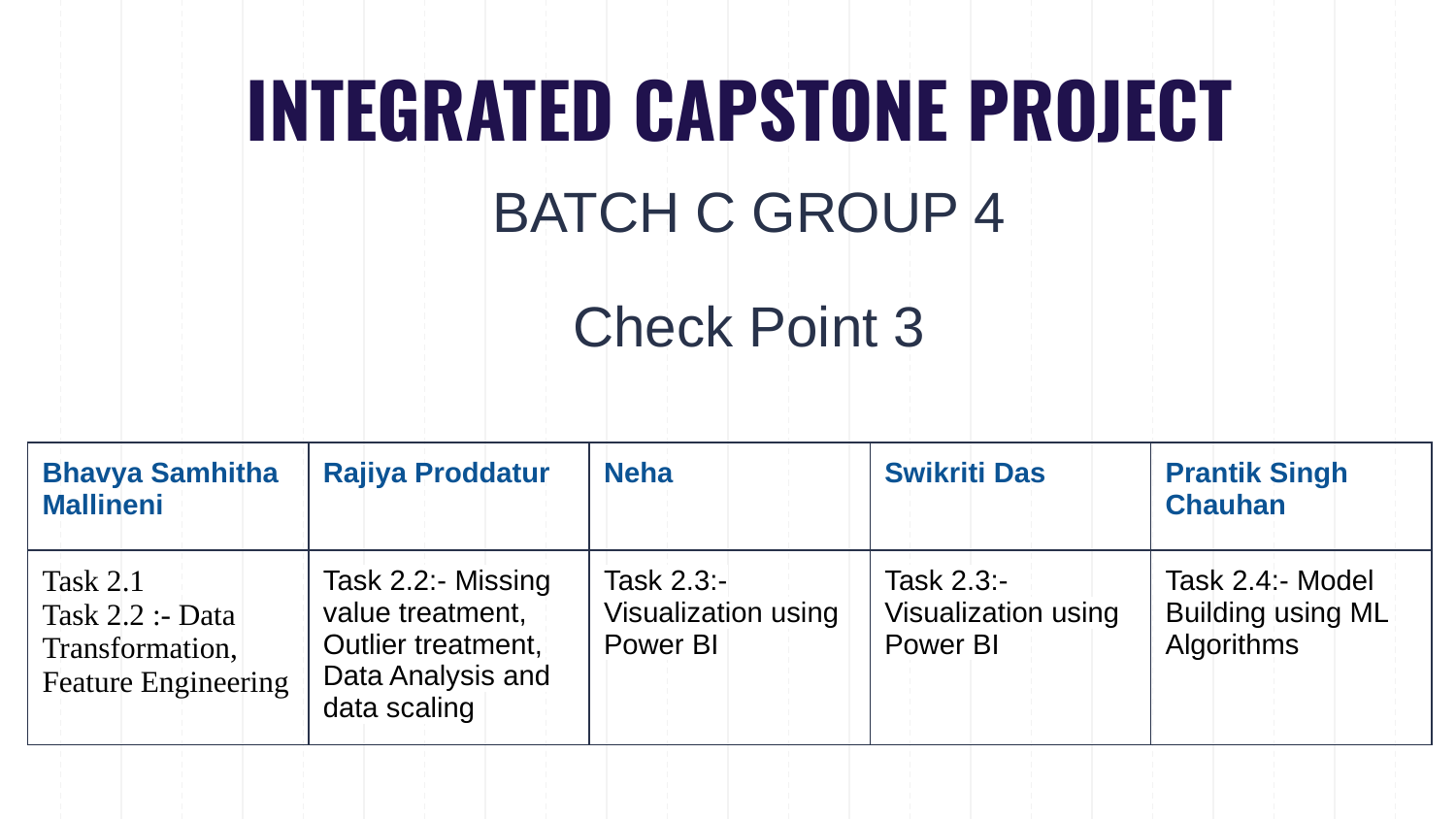

INTEGRATED CAPSTONE PROJECT
BATCH C GROUP 4
Check Point 3
| Bhavya Samhitha Mallineni | Rajiya Proddatur | Neha | Swikriti Das | Prantik Singh Chauhan |
| --- | --- | --- | --- | --- |
| Task 2.1 Task 2.2 :- Data Transformation, Feature Engineering | Task 2.2:- Missing value treatment, Outlier treatment, Data Analysis and data scaling | Task 2.3:- Visualization using Power BI | Task 2.3:- Visualization using Power BI | Task 2.4:- Model Building using ML Algorithms |